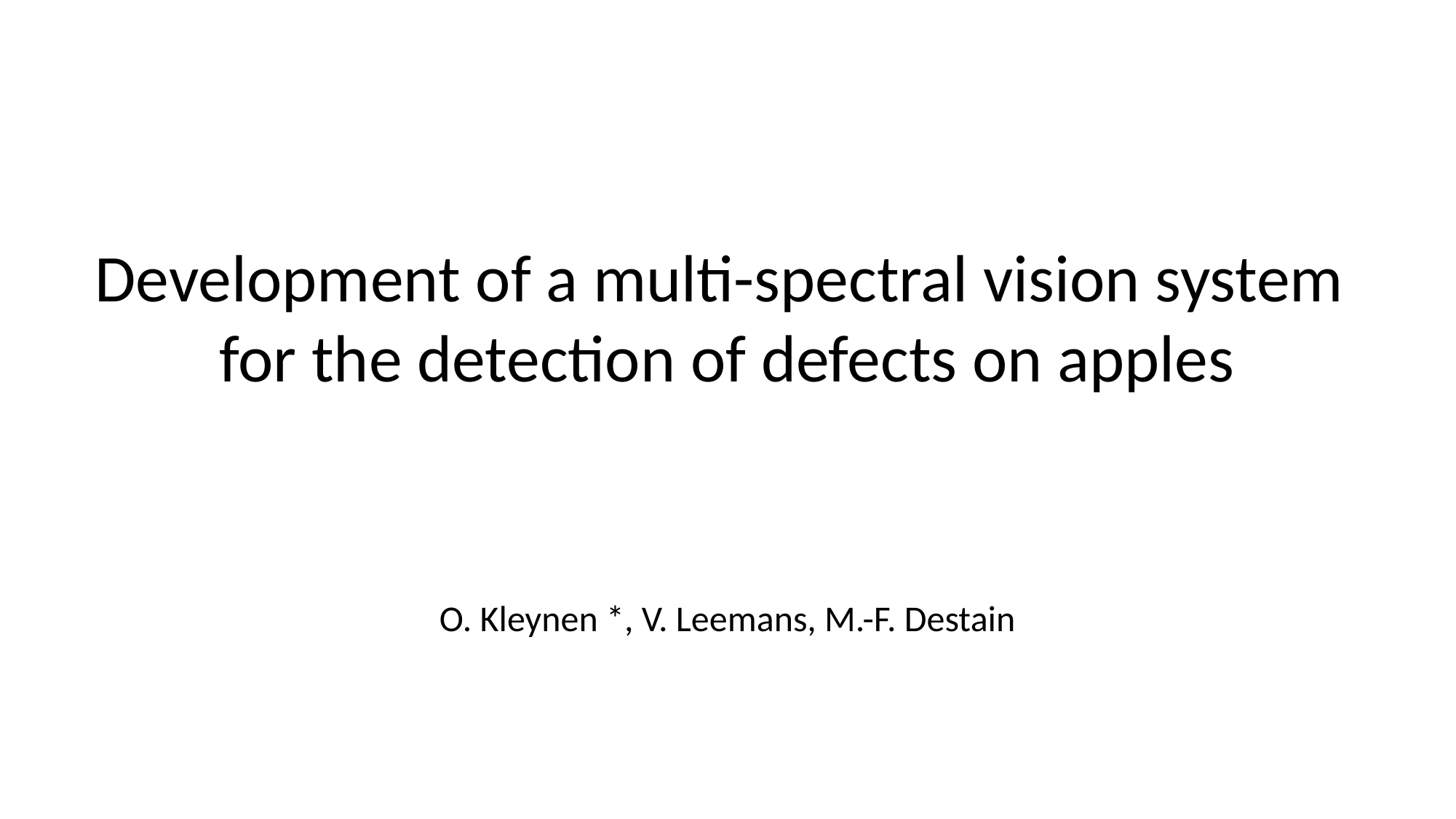

Development of a multi-spectral vision system
for the detection of defects on apples
O. Kleynen *, V. Leemans, M.-F. Destain